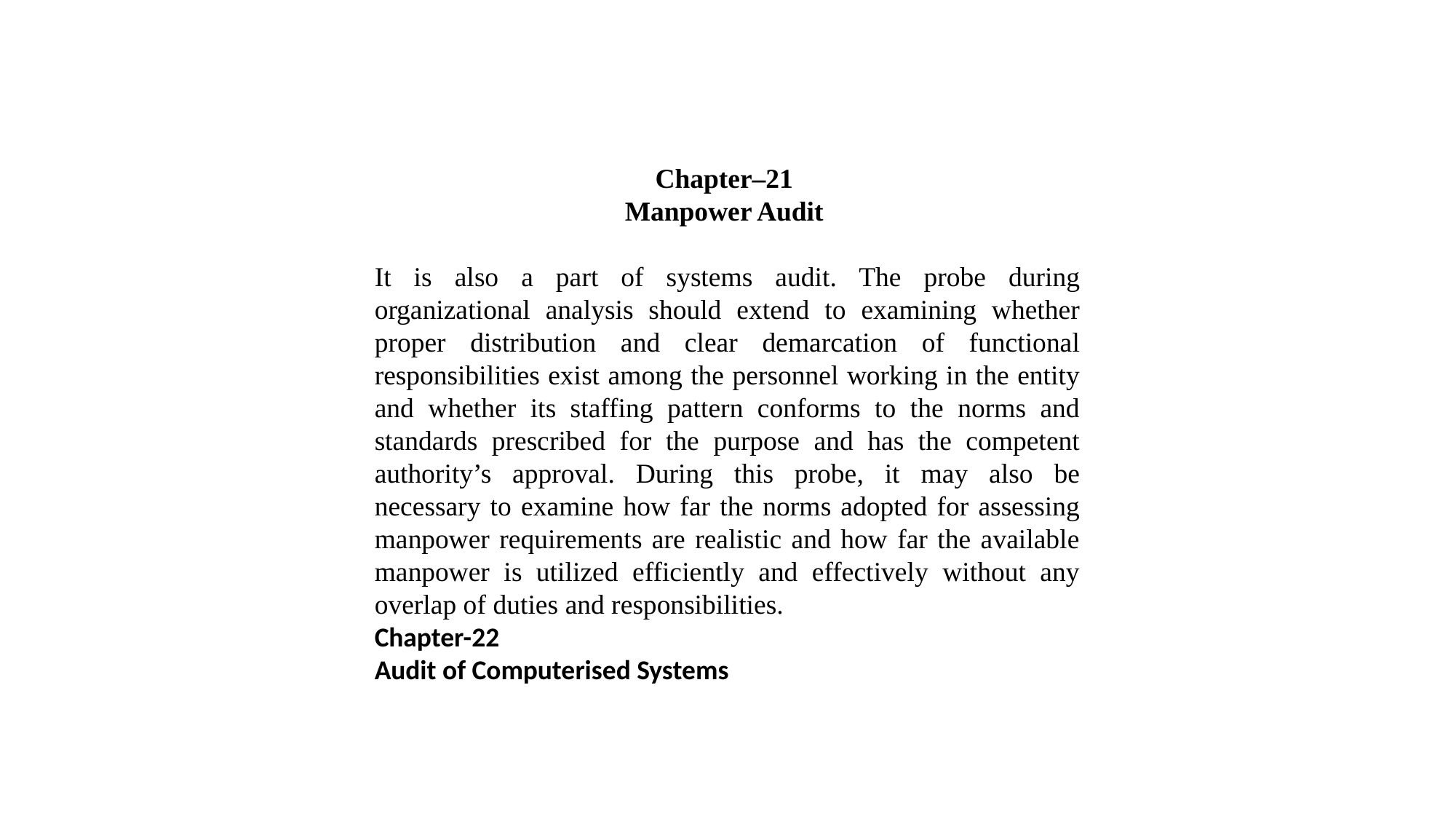

Chapter–21
Manpower Audit

It is also a part of systems audit. The probe during organizational analysis should extend to examining whether proper distribution and clear demarcation of functional responsibilities exist among the personnel working in the entity and whether its staffing pattern conforms to the norms and standards prescribed for the purpose and has the competent authority’s approval. During this probe, it may also be necessary to examine how far the norms adopted for assessing manpower requirements are realistic and how far the available manpower is utilized efficiently and effectively without any overlap of duties and responsibilities.
Chapter-22
Audit of Computerised Systems